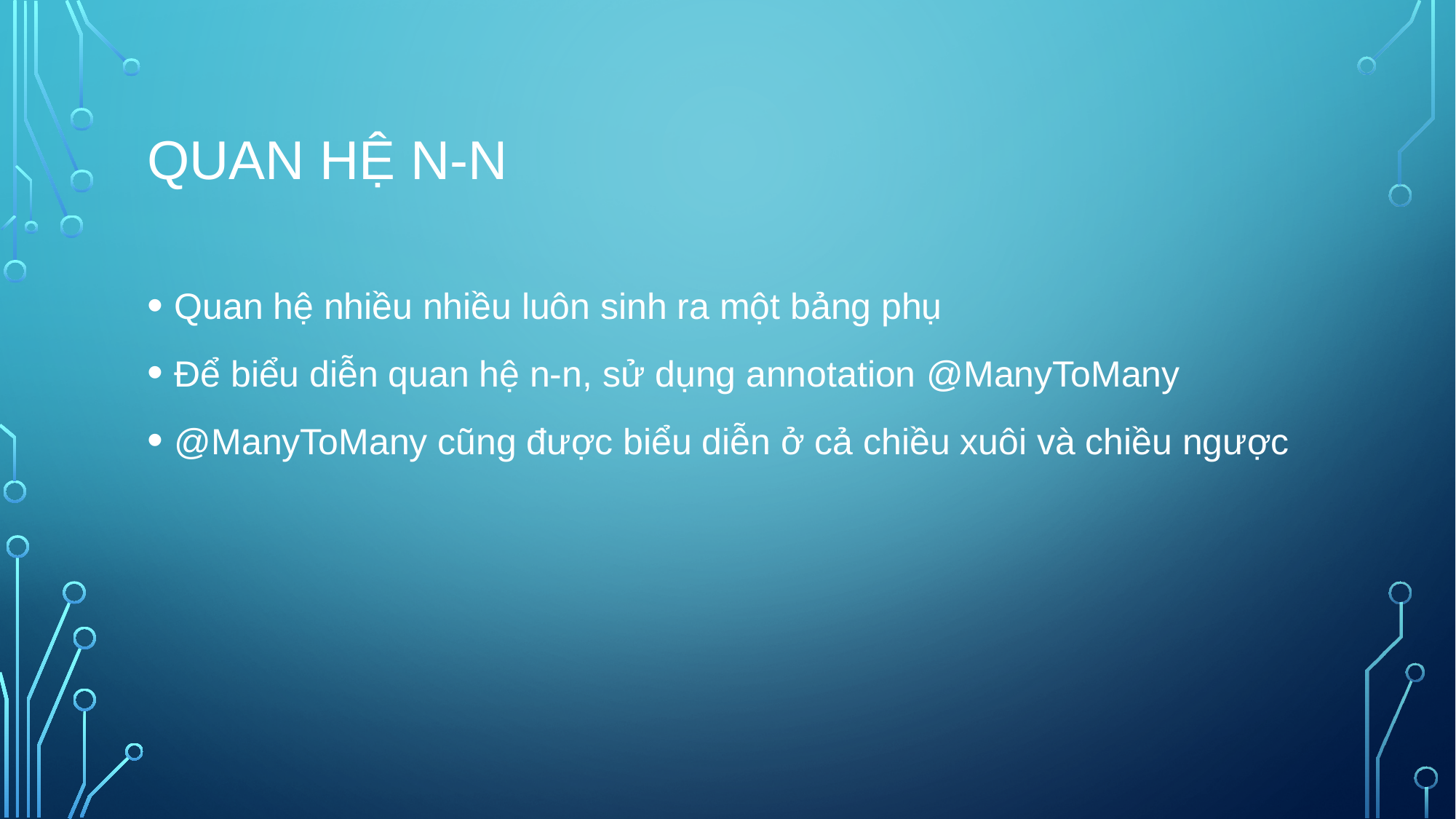

# QUAN HỆ N-N
Quan hệ nhiều nhiều luôn sinh ra một bảng phụ
Để biểu diễn quan hệ n-n, sử dụng annotation @ManyToMany
@ManyToMany cũng được biểu diễn ở cả chiều xuôi và chiều ngược